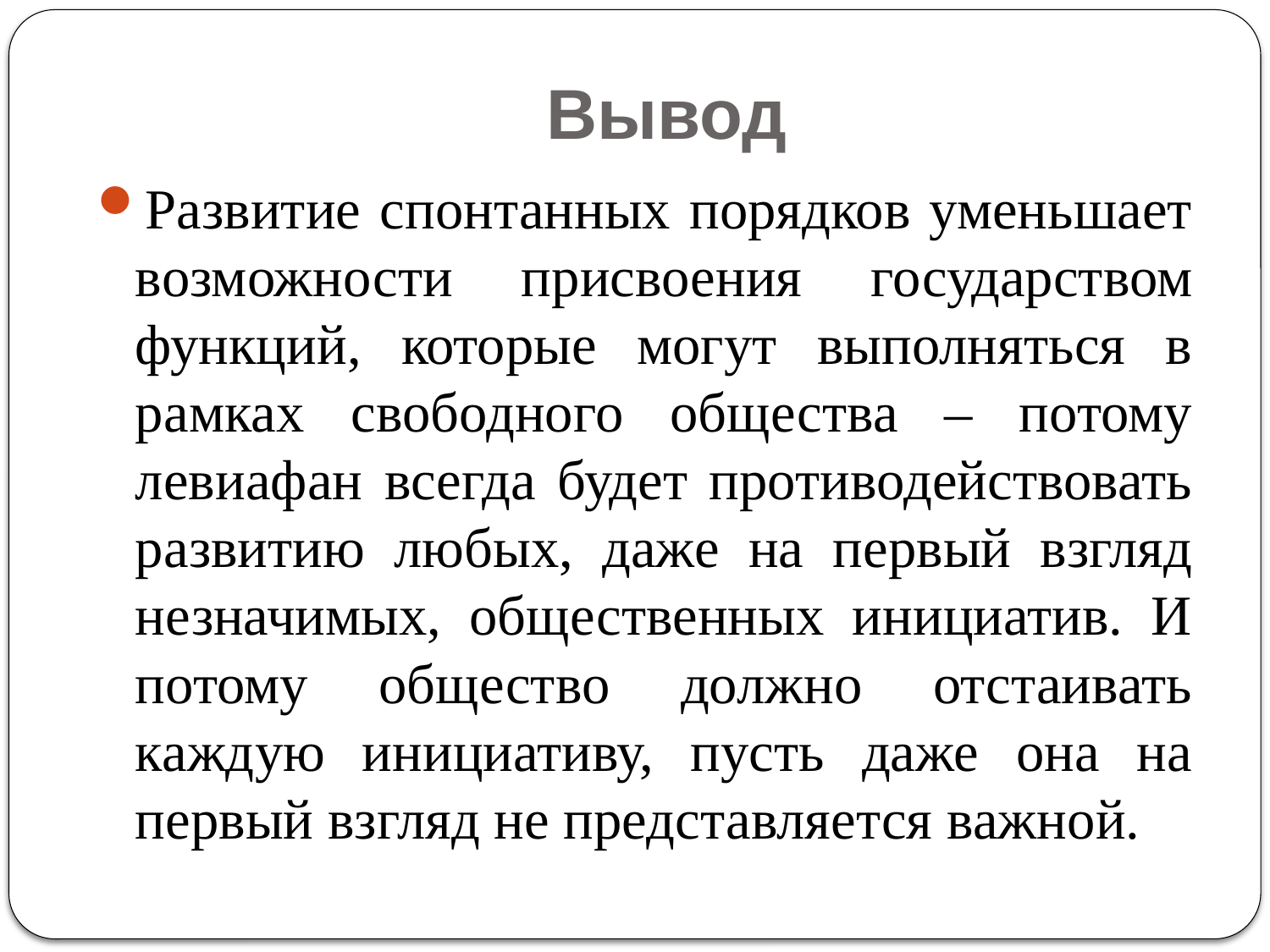

# Вывод
Развитие спонтанных порядков уменьшает возможности присвоения государством функций, которые могут выполняться в рамках свободного общества – потому левиафан всегда будет противодействовать развитию любых, даже на первый взгляд незначимых, общественных инициатив. И потому общество должно отстаивать каждую инициативу, пусть даже она на первый взгляд не представляется важной.